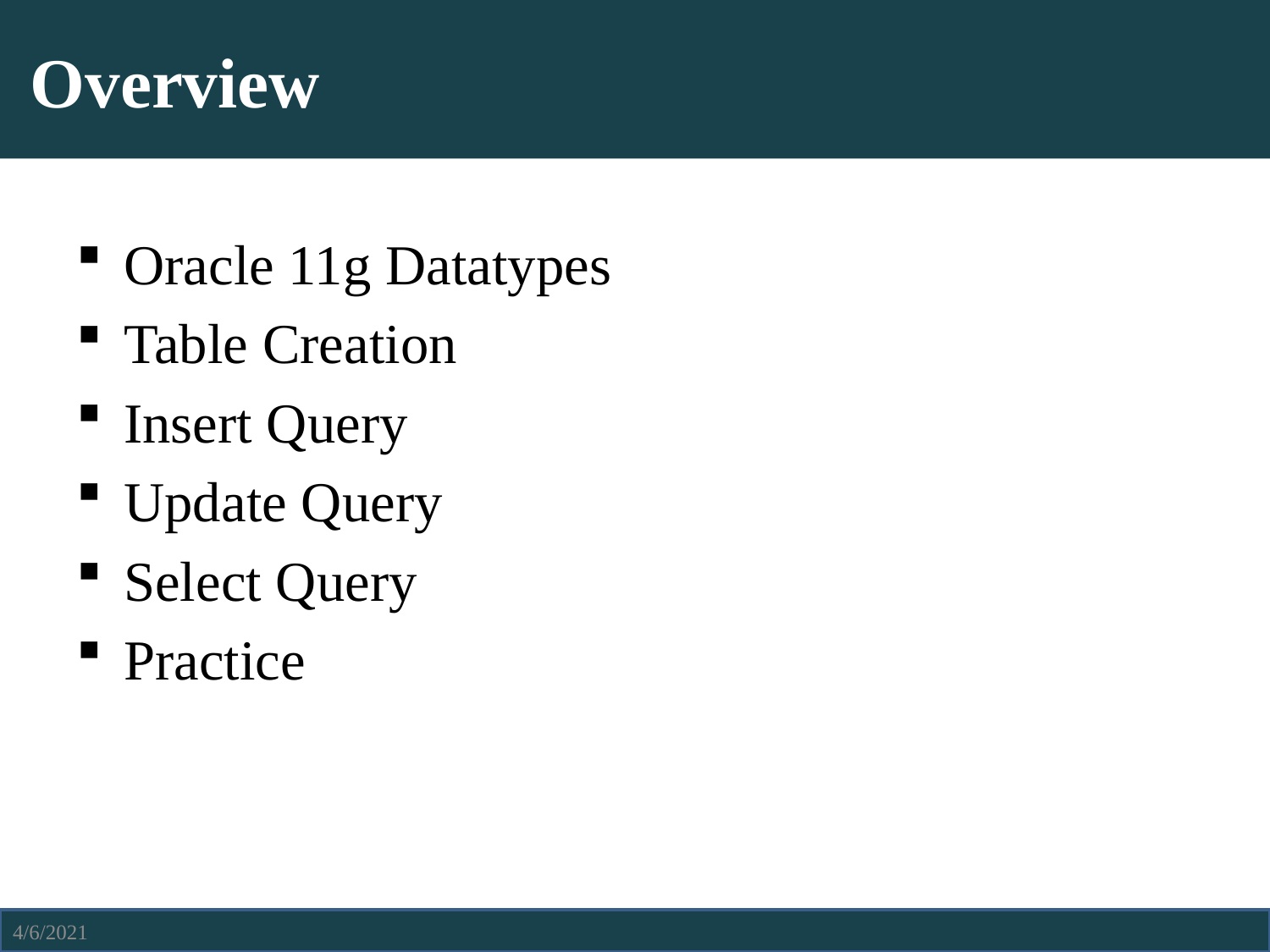

# Overview
Oracle 11g Datatypes
Table Creation
Insert Query
Update Query
Select Query
Practice

4/6/2021